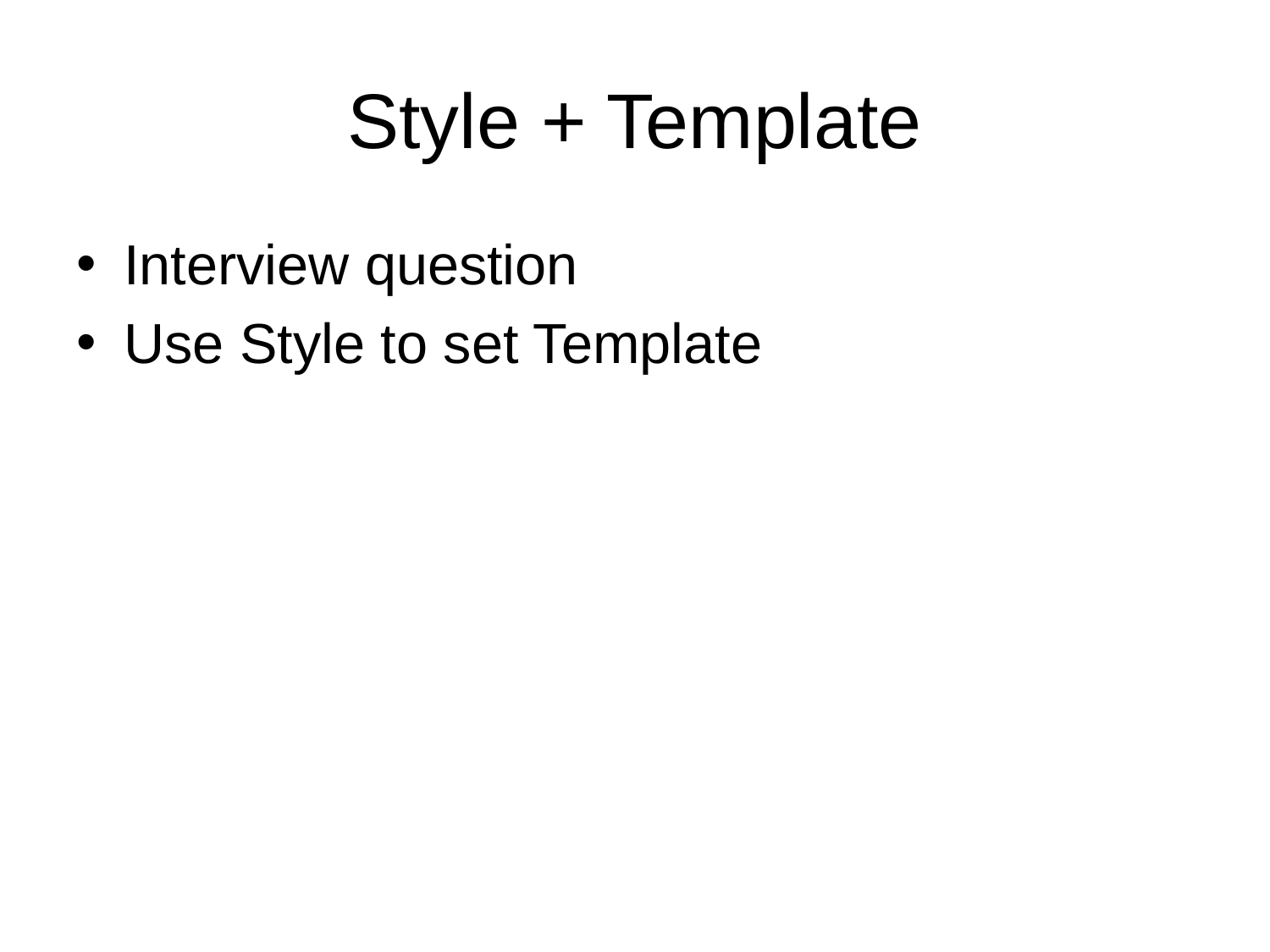

# Style + Template
Interview question
Use Style to set Template